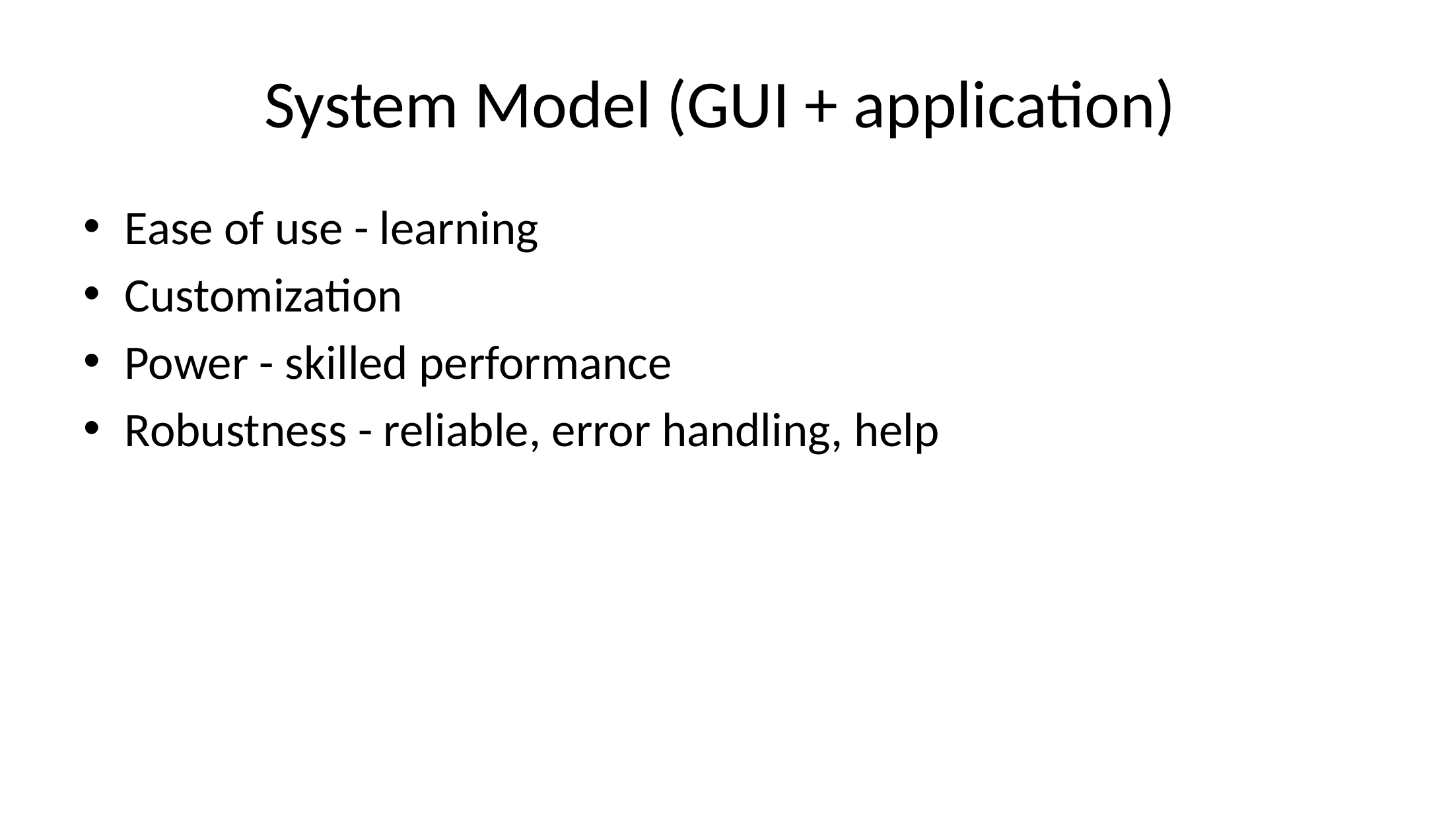

# System Model (GUI + application)
Ease of use - learning
Customization
Power - skilled performance
Robustness - reliable, error handling, help